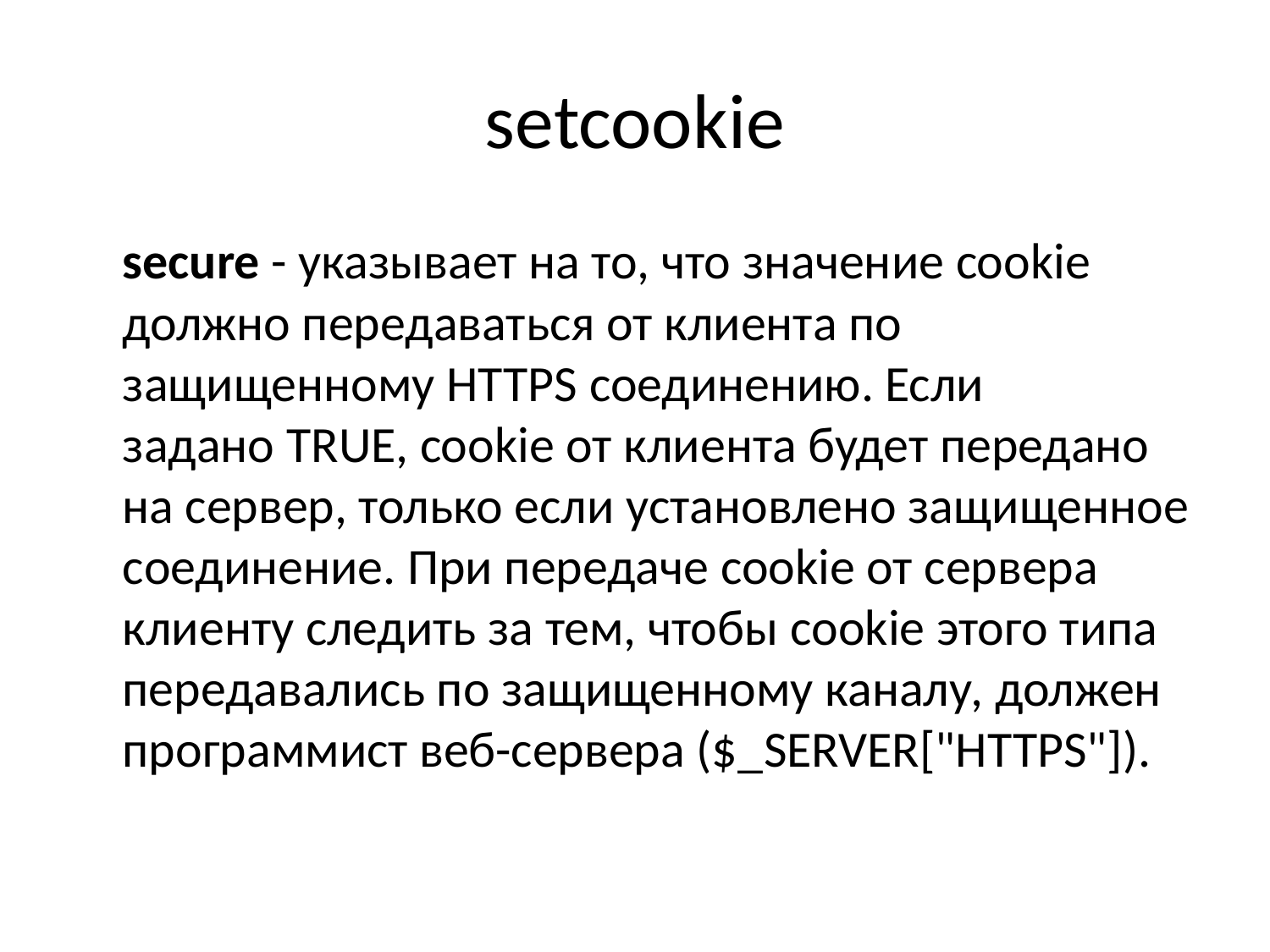

# setcookie
	secure - указывает на то, что значение cookie должно передаваться от клиента по защищенному HTTPS соединению. Если задано TRUE, cookie от клиента будет передано на сервер, только если установлено защищенное соединение. При передаче cookie от сервера клиенту следить за тем, чтобы cookie этого типа передавались по защищенному каналу, должен программист веб-сервера ($_SERVER["HTTPS"]).